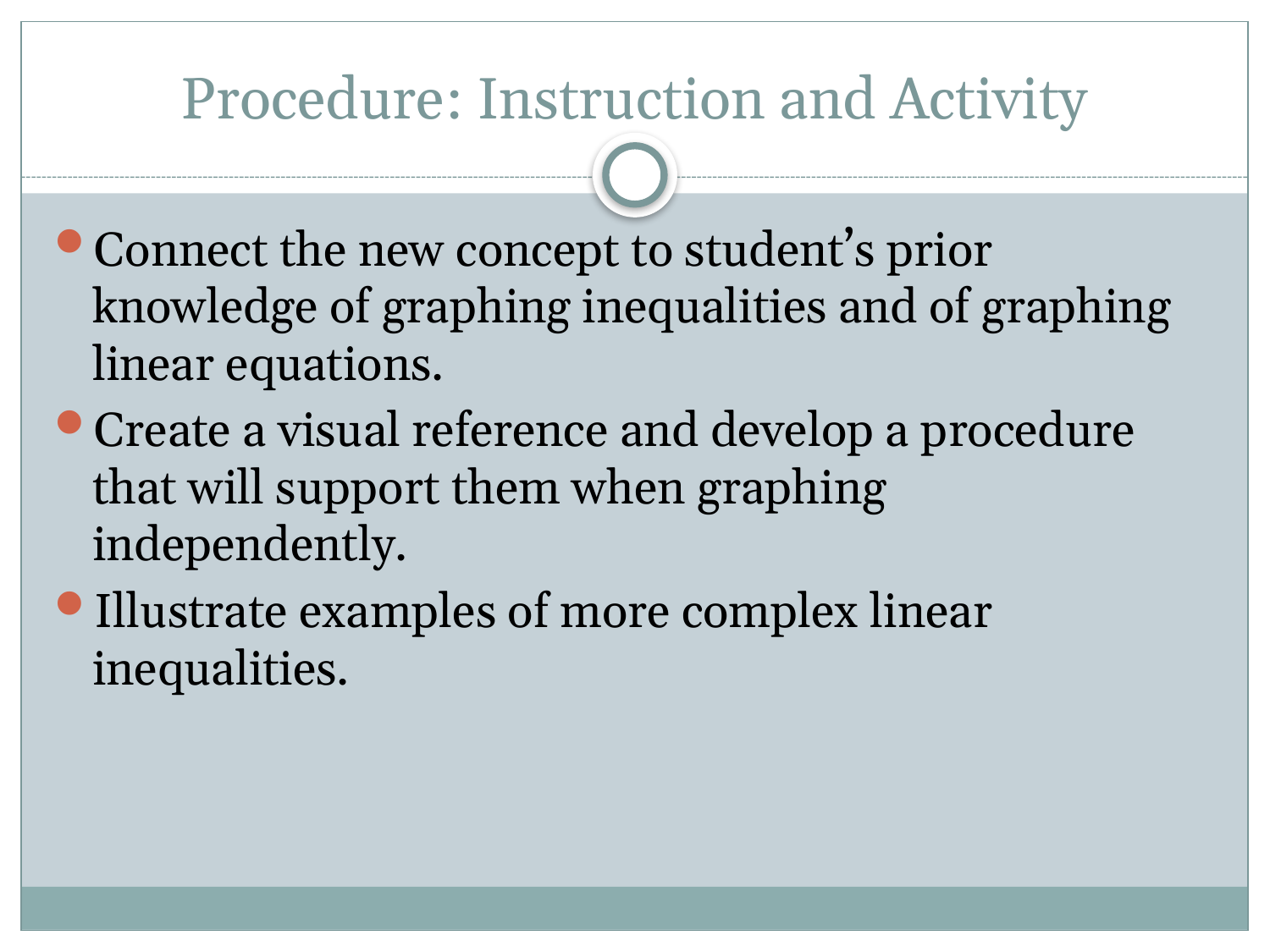

# Procedure: Instruction and Activity
Connect the new concept to student’s prior knowledge of graphing inequalities and of graphing linear equations.
Create a visual reference and develop a procedure that will support them when graphing independently.
Illustrate examples of more complex linear inequalities.